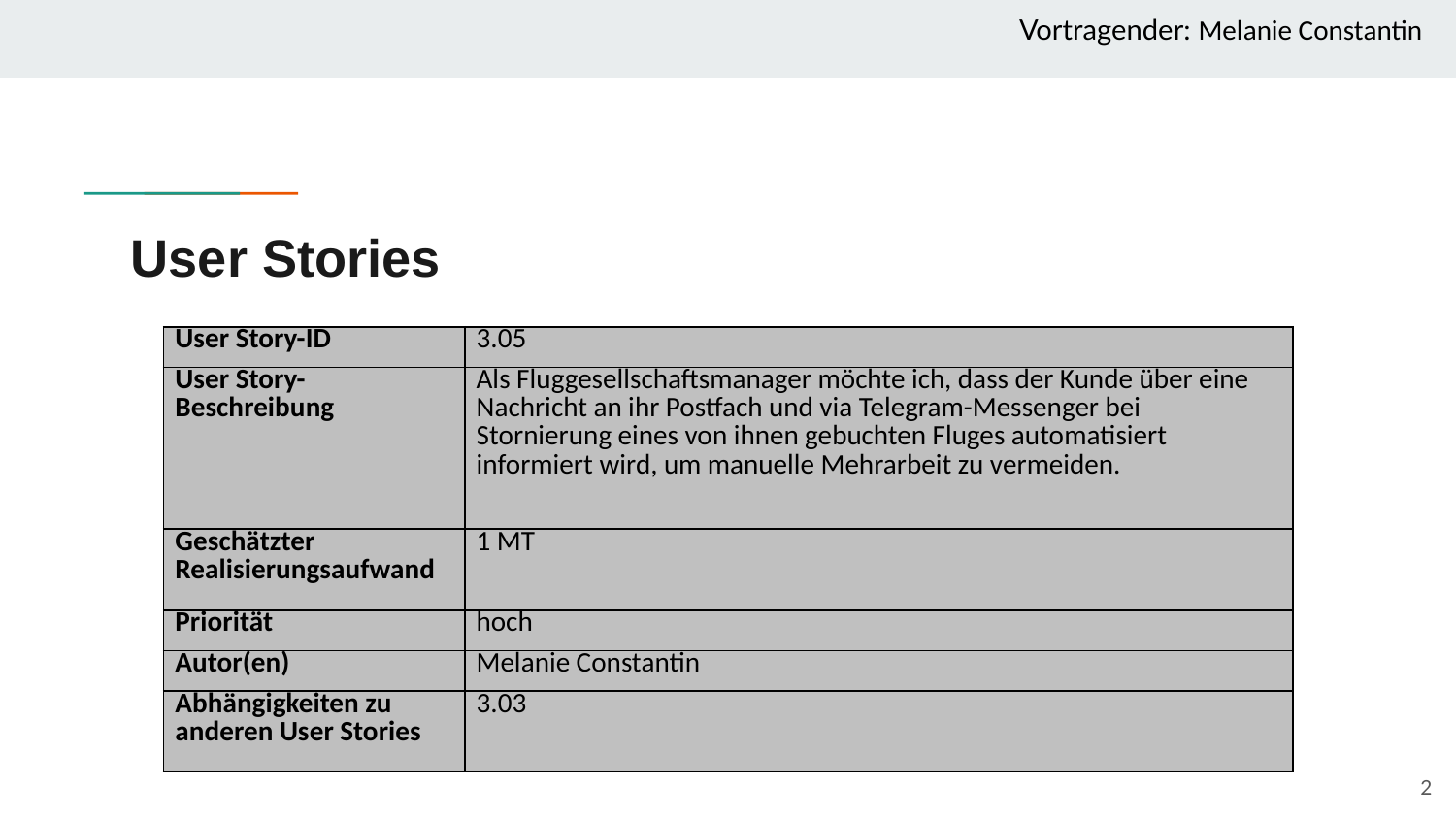

Vortragender: Melanie Constantin

# User Stories
| User Story-ID | 3.05 |
| --- | --- |
| User Story-Beschreibung | Als Fluggesellschaftsmanager möchte ich, dass der Kunde über eine Nachricht an ihr Postfach und via Telegram-Messenger bei Stornierung eines von ihnen gebuchten Fluges automatisiert informiert wird, um manuelle Mehrarbeit zu vermeiden. |
| Geschätzter Realisierungsaufwand | 1 MT |
| Priorität | hoch |
| Autor(en) | Melanie Constantin |
| Abhängigkeiten zu anderen User Stories | 3.03 |
2